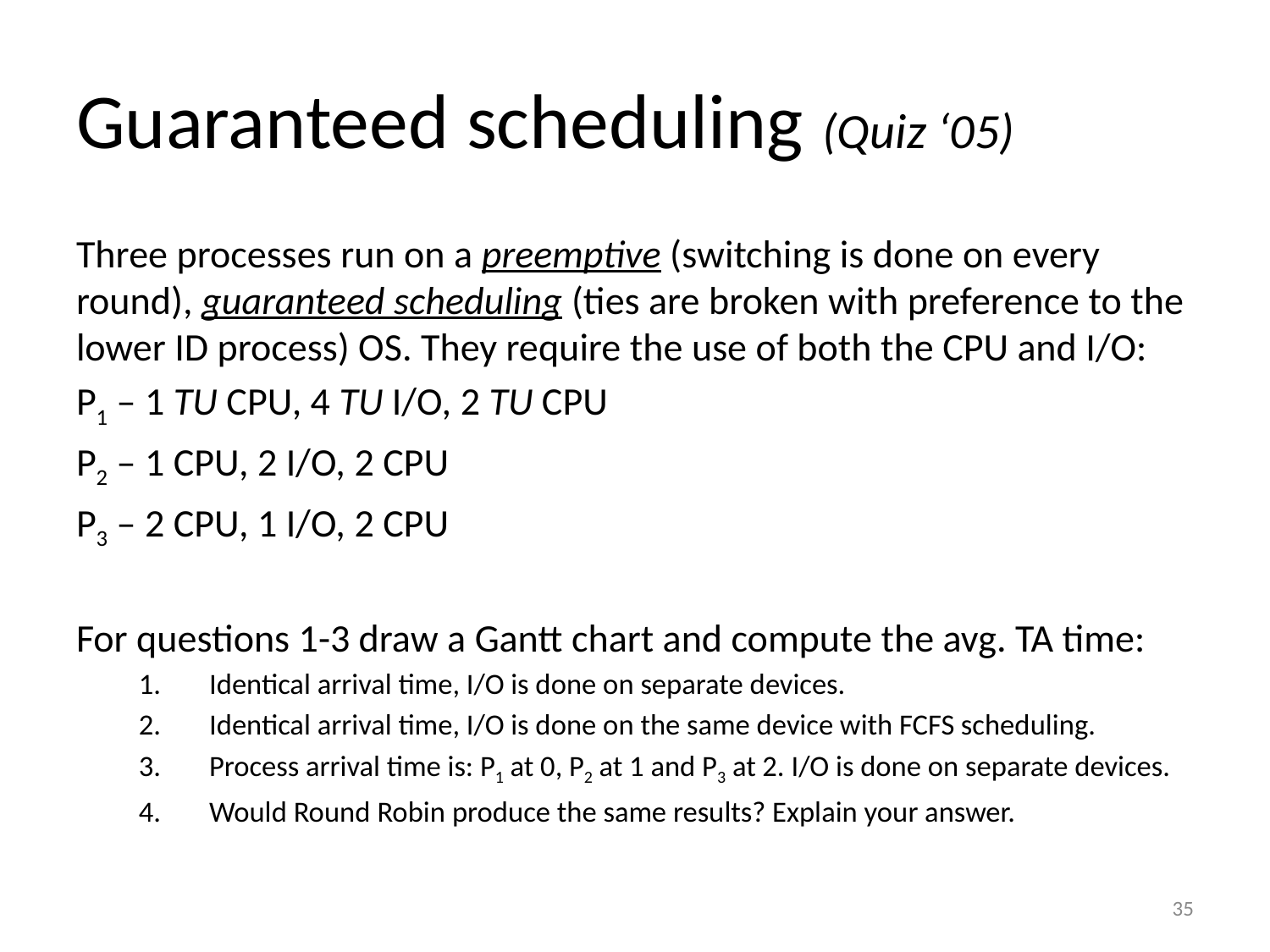

# Guaranteed scheduling (Quiz ‘05)
Three processes run on a preemptive (switching is done on every round), guaranteed scheduling (ties are broken with preference to the lower ID process) OS. They require the use of both the CPU and I/O:
P1 – 1 TU CPU, 4 TU I/O, 2 TU CPU
P2 – 1 CPU, 2 I/O, 2 CPU
P3 – 2 CPU, 1 I/O, 2 CPU

For questions 1-3 draw a Gantt chart and compute the avg. TA time:
Identical arrival time, I/O is done on separate devices.
Identical arrival time, I/O is done on the same device with FCFS scheduling.
Process arrival time is: P1 at 0, P2 at 1 and P3 at 2. I/O is done on separate devices.
Would Round Robin produce the same results? Explain your answer.

35